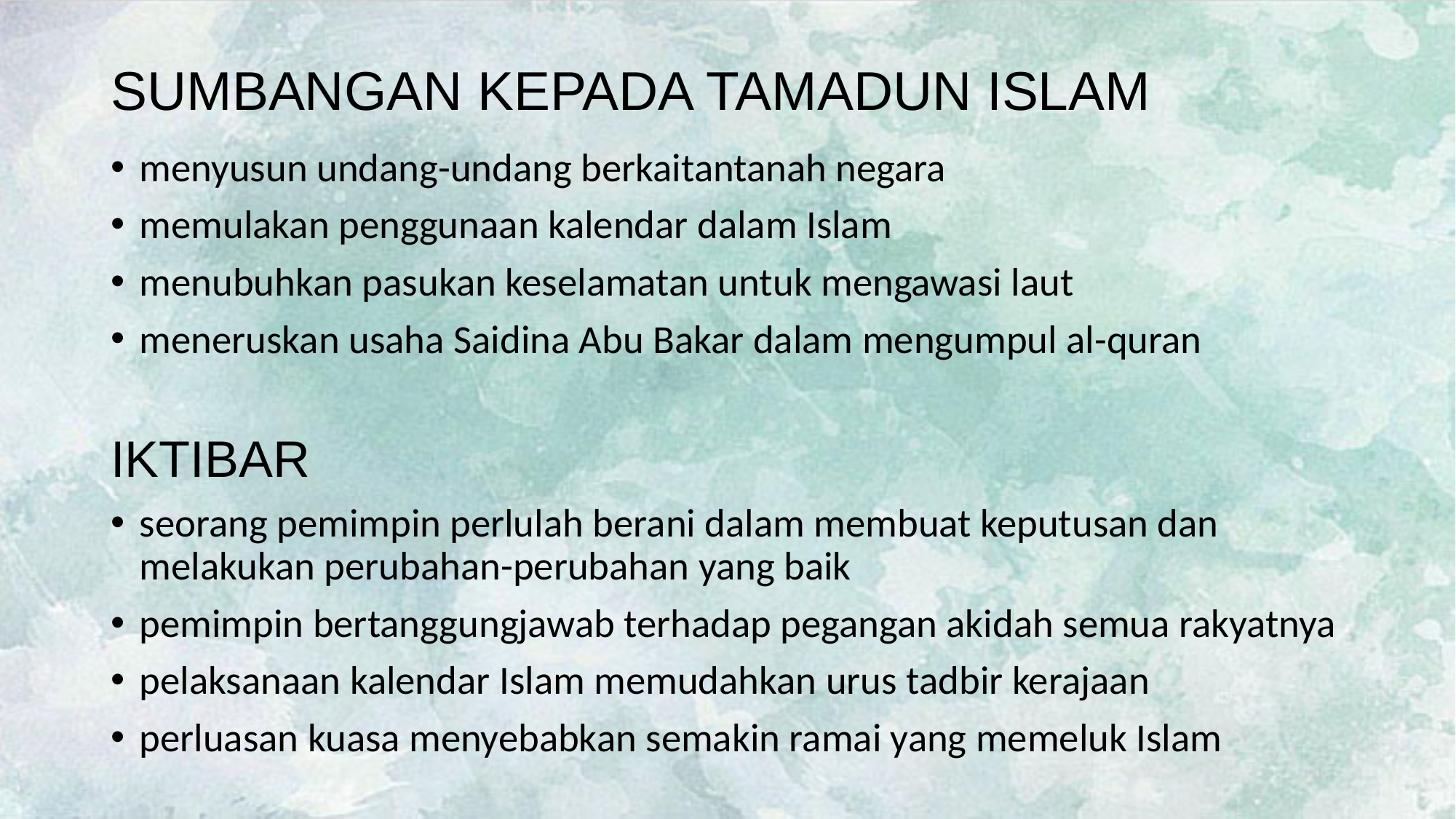

# SUMBANGAN KEPADA TAMADUN ISLAM
menyusun undang-undang berkaitantanah negara
memulakan penggunaan kalendar dalam Islam
menubuhkan pasukan keselamatan untuk mengawasi laut
meneruskan usaha Saidina Abu Bakar dalam mengumpul al-quran

IKTIBAR
seorang pemimpin perlulah berani dalam membuat keputusan dan melakukan perubahan-perubahan yang baik
pemimpin bertanggungjawab terhadap pegangan akidah semua rakyatnya
pelaksanaan kalendar Islam memudahkan urus tadbir kerajaan
perluasan kuasa menyebabkan semakin ramai yang memeluk Islam